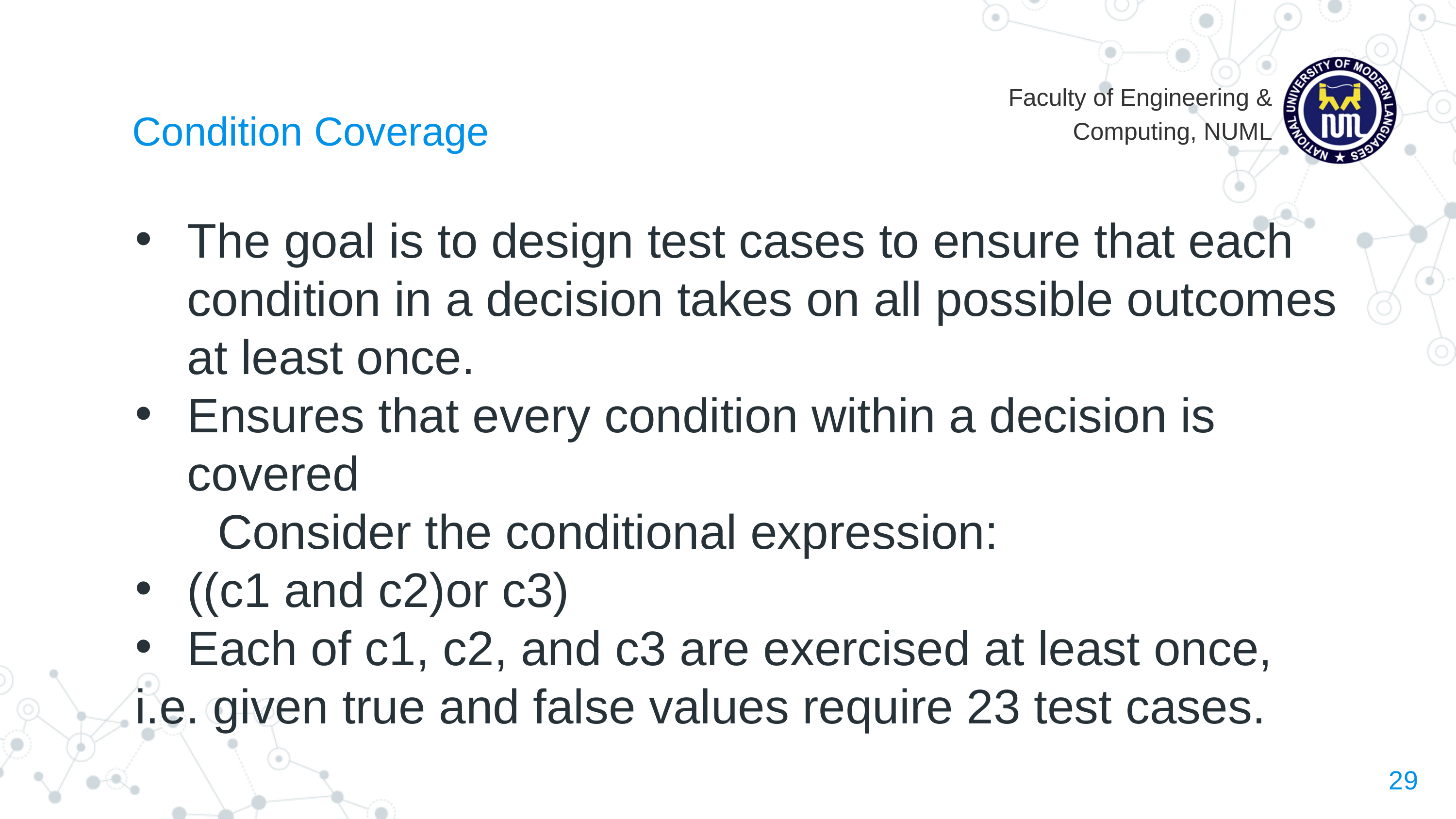

Faculty of Engineering & Computing, NUML
Condition Coverage
The goal is to design test cases to ensure that each condition in a decision takes on all possible outcomes at least once.
Ensures that every condition within a decision is covered
          Consider the conditional expression:
((c1 and c2)or c3)
Each of c1, c2, and c3 are exercised at least once,
i.e. given true and false values require 23 test cases.
29